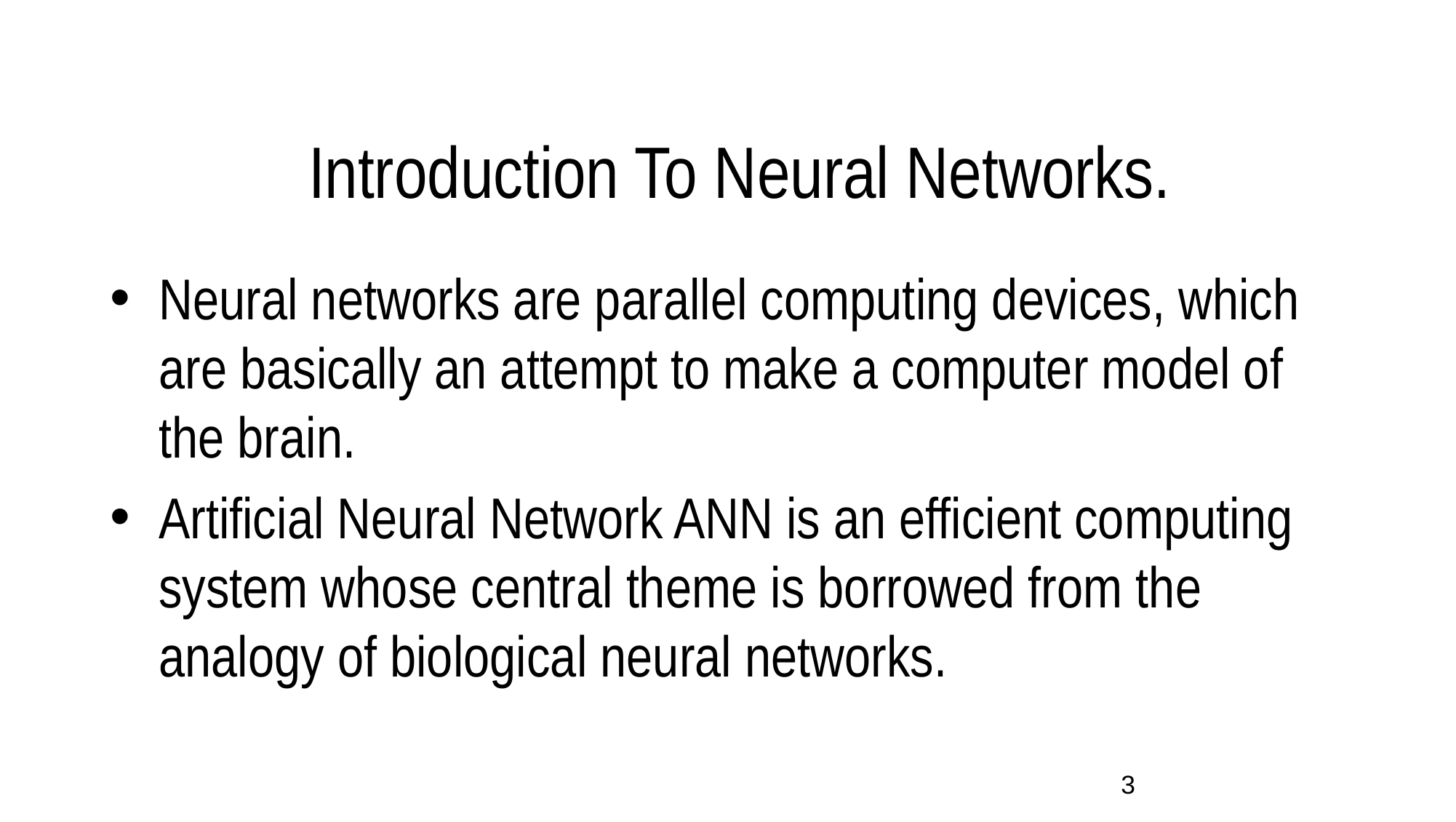

# Introduction To Neural Networks.
Neural networks are parallel computing devices, which are basically an attempt to make a computer model of the brain.
Artificial Neural Network ANN is an efficient computing system whose central theme is borrowed from the analogy of biological neural networks.

3